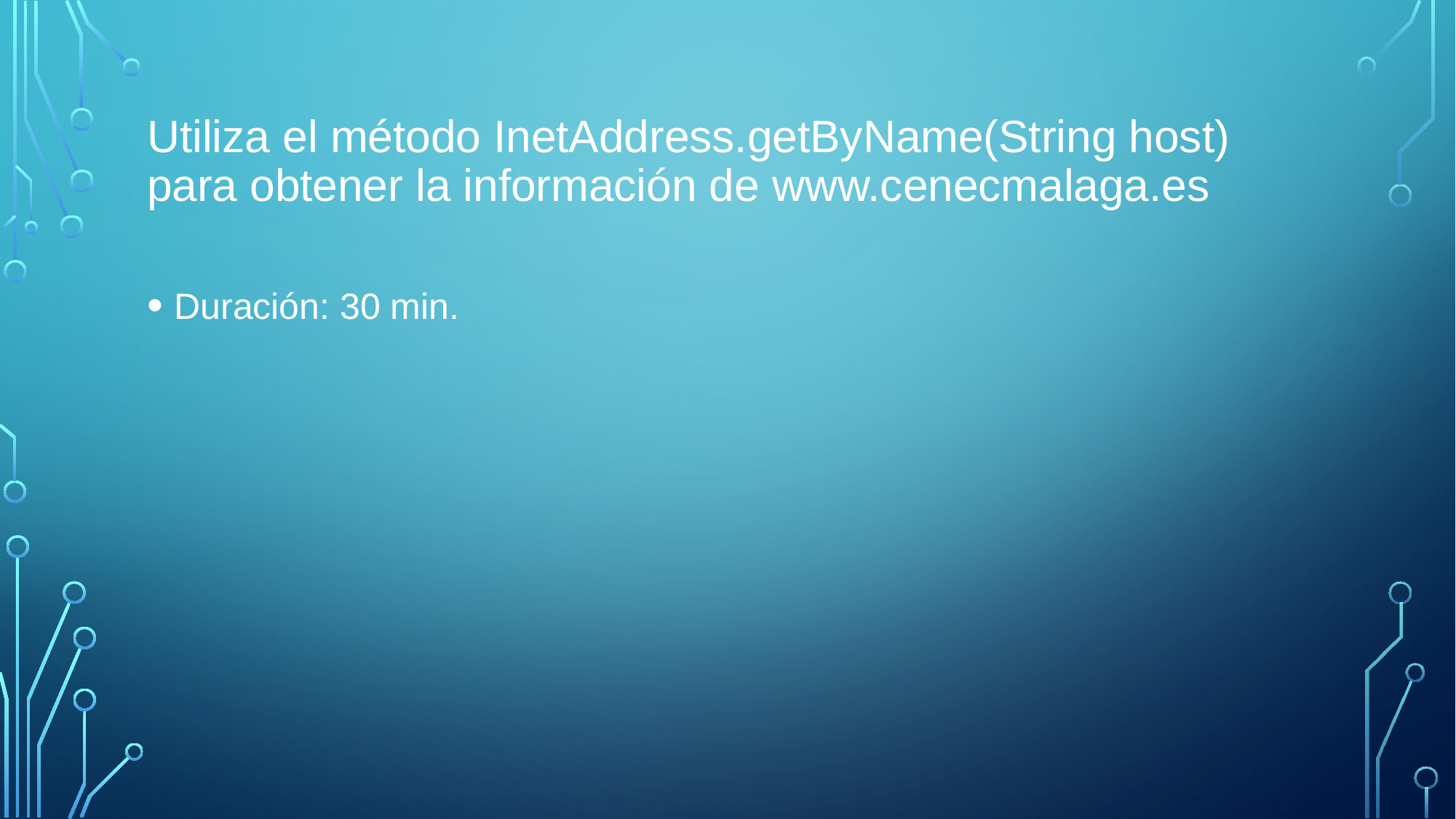

# Utiliza el método InetAddress.getByName(String host) para obtener la información de www.cenecmalaga.es
Duración: 30 min.